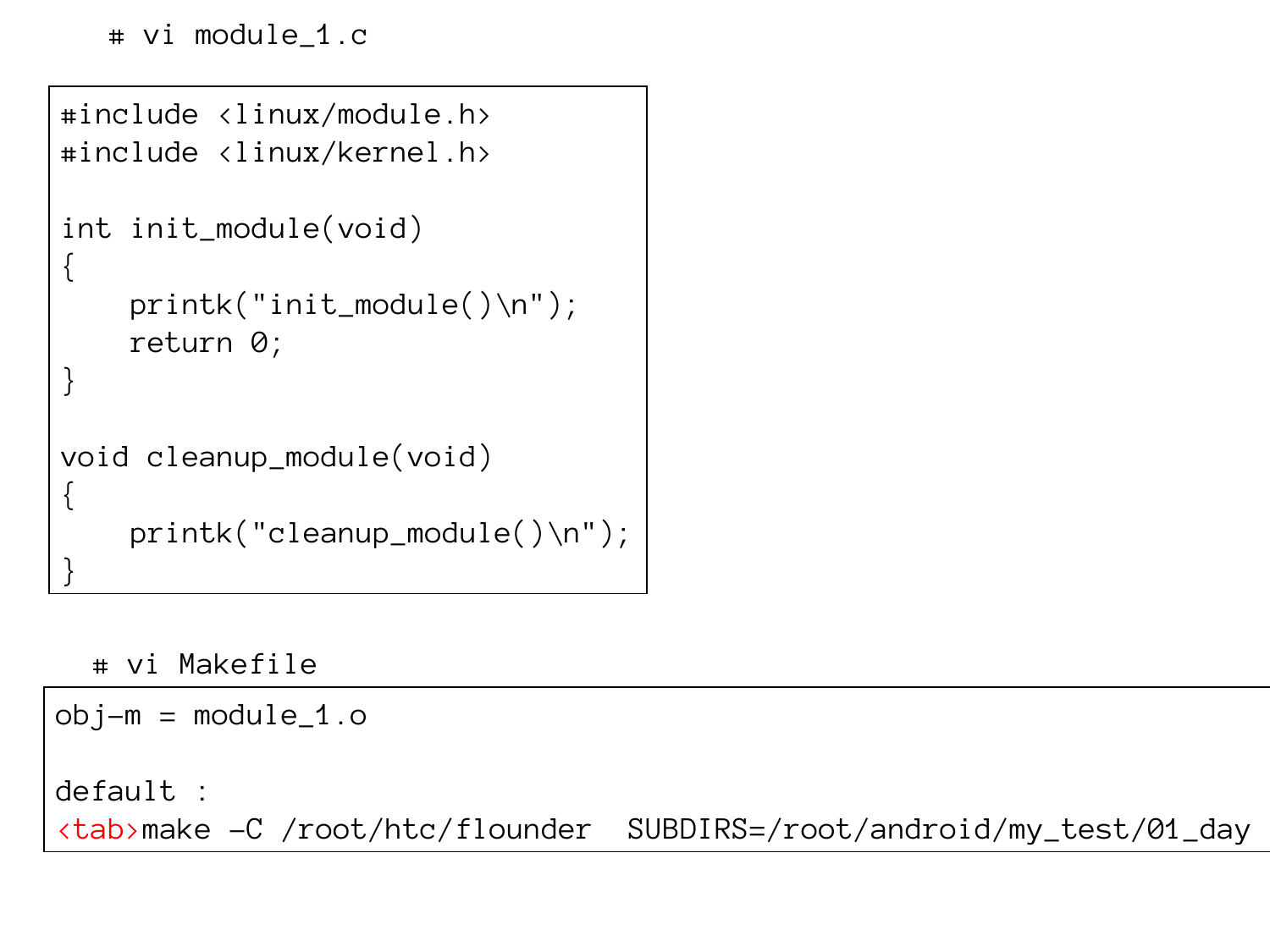

# vi module_1.c
#include <linux/module.h>
#include <linux/kernel.h>

int init_module(void)
{
    printk("init_module()\n");
    return 0;
}

void cleanup_module(void)
{
    printk("cleanup_module()\n");
}
# vi Makefile
obj-m = module_1.o

default :
<tab>make -C /root/htc/flounder  SUBDIRS=/root/android/my_test/01_day modules